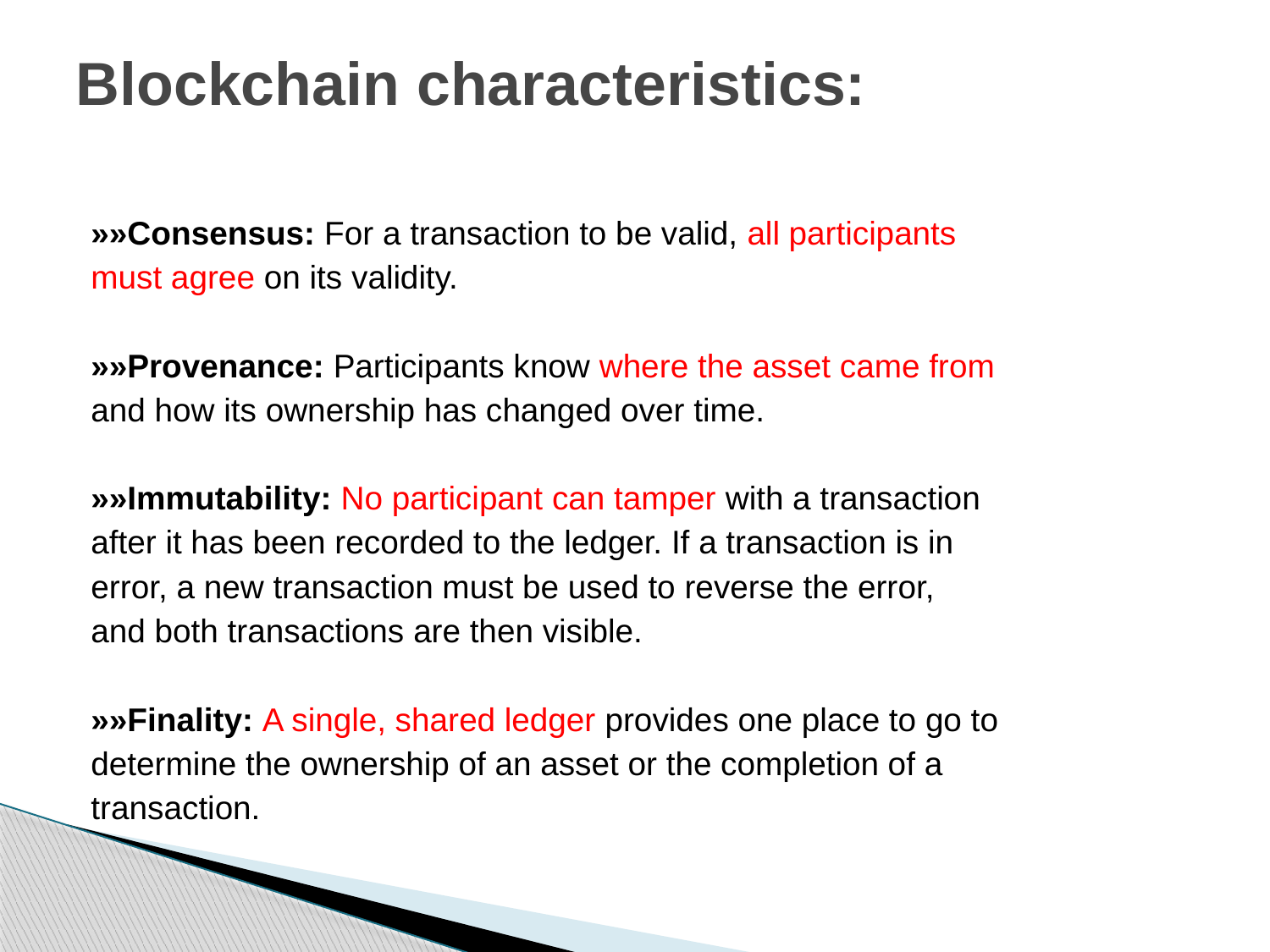

# Blockchain characteristics:
»»Consensus: For a transaction to be valid, all participants
must agree on its validity.

»»Provenance: Participants know where the asset came from
and how its ownership has changed over time.

»»Immutability: No participant can tamper with a transaction
after it has been recorded to the ledger. If a transaction is in
error, a new transaction must be used to reverse the error,
and both transactions are then visible.

»»Finality: A single, shared ledger provides one place to go to
determine the ownership of an asset or the completion of a
transaction.